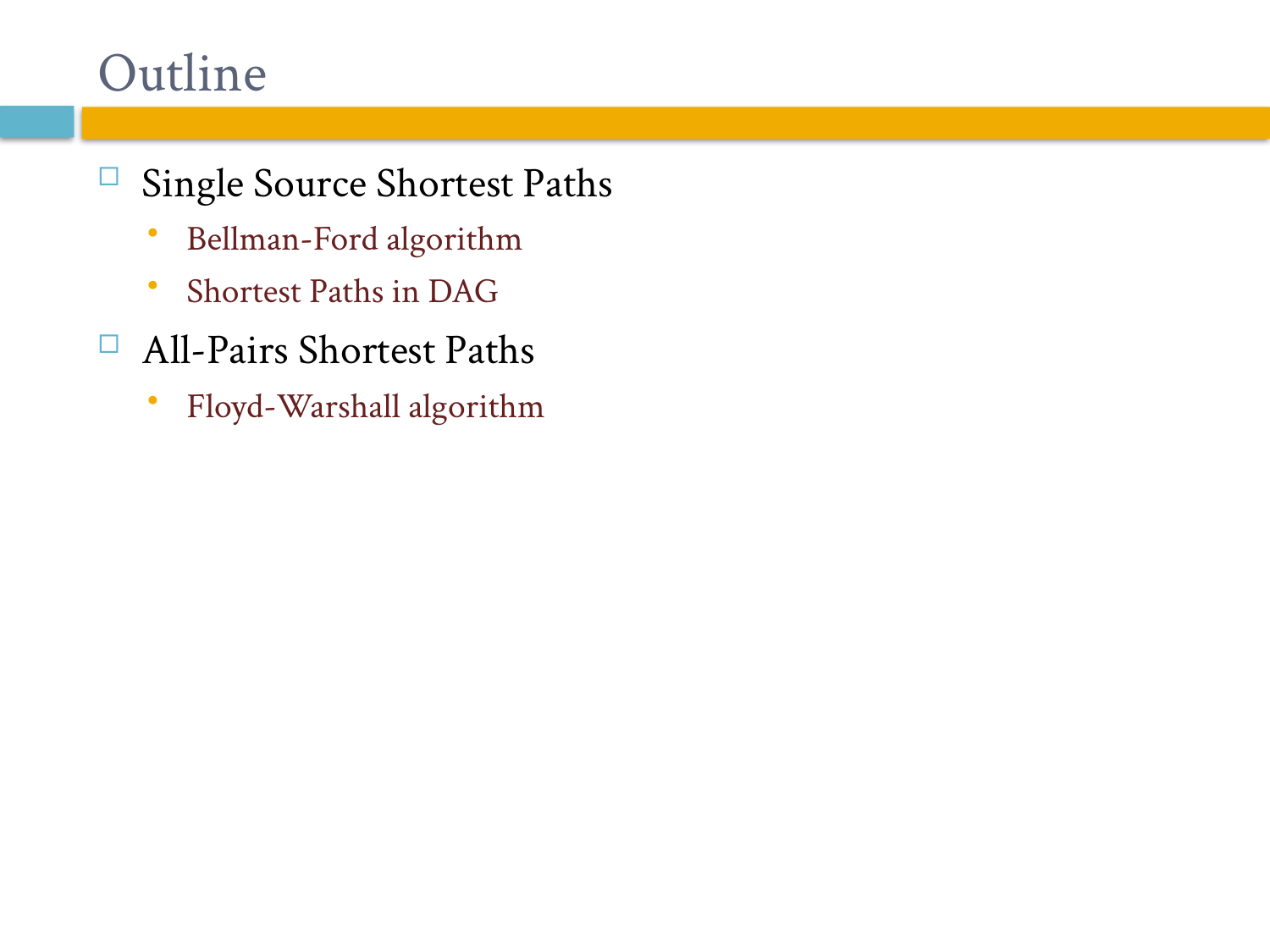

# Outline
Single Source Shortest Paths
Bellman-Ford algorithm
Shortest Paths in DAG
All-Pairs Shortest Paths
Floyd-Warshall algorithm